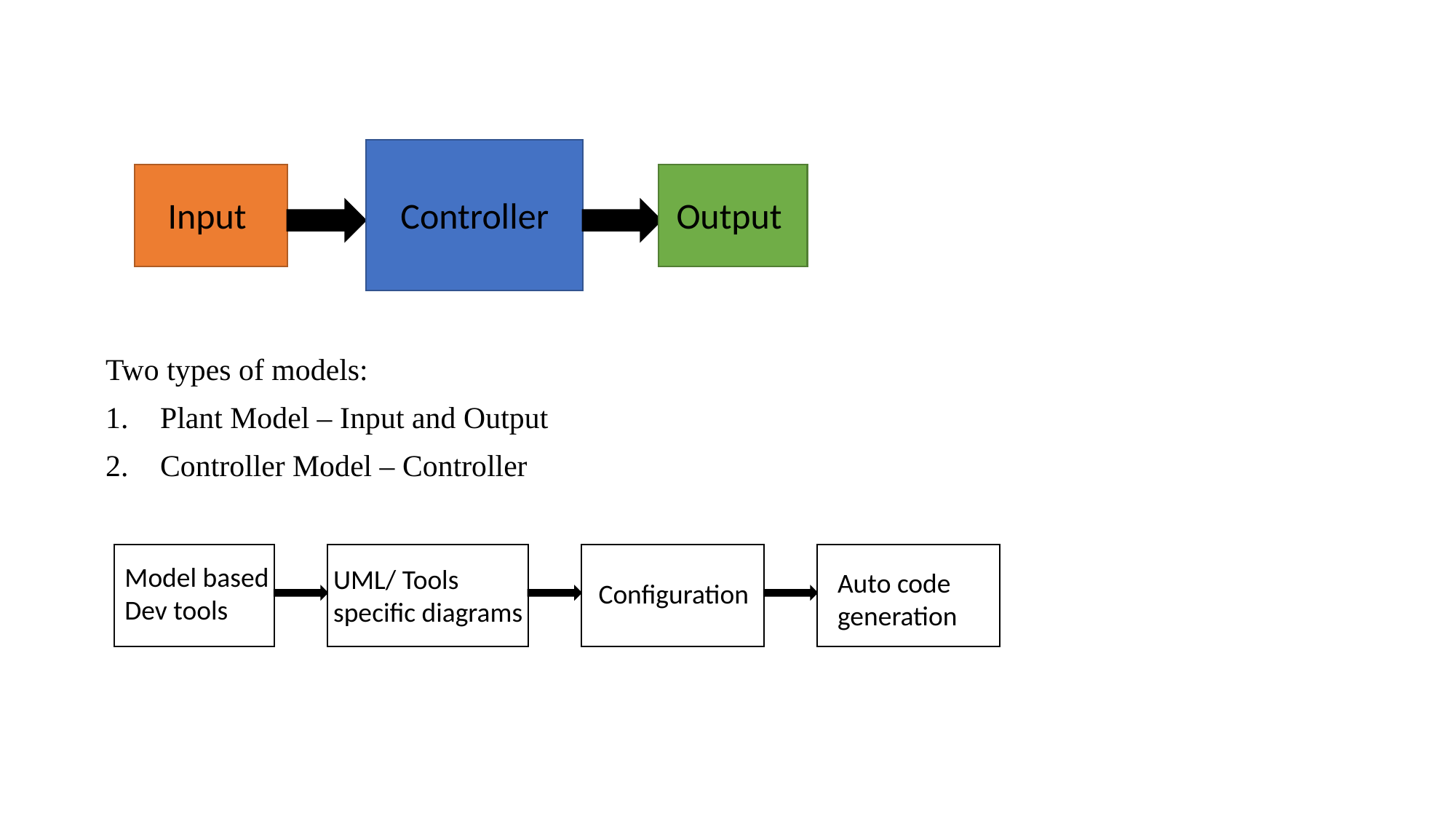

Two types of models:
Plant Model – Input and Output
Controller Model – Controller

Input
Controller
Output

Model based Dev tools
UML/ Tools  specific diagrams
Auto code generation
Configuration